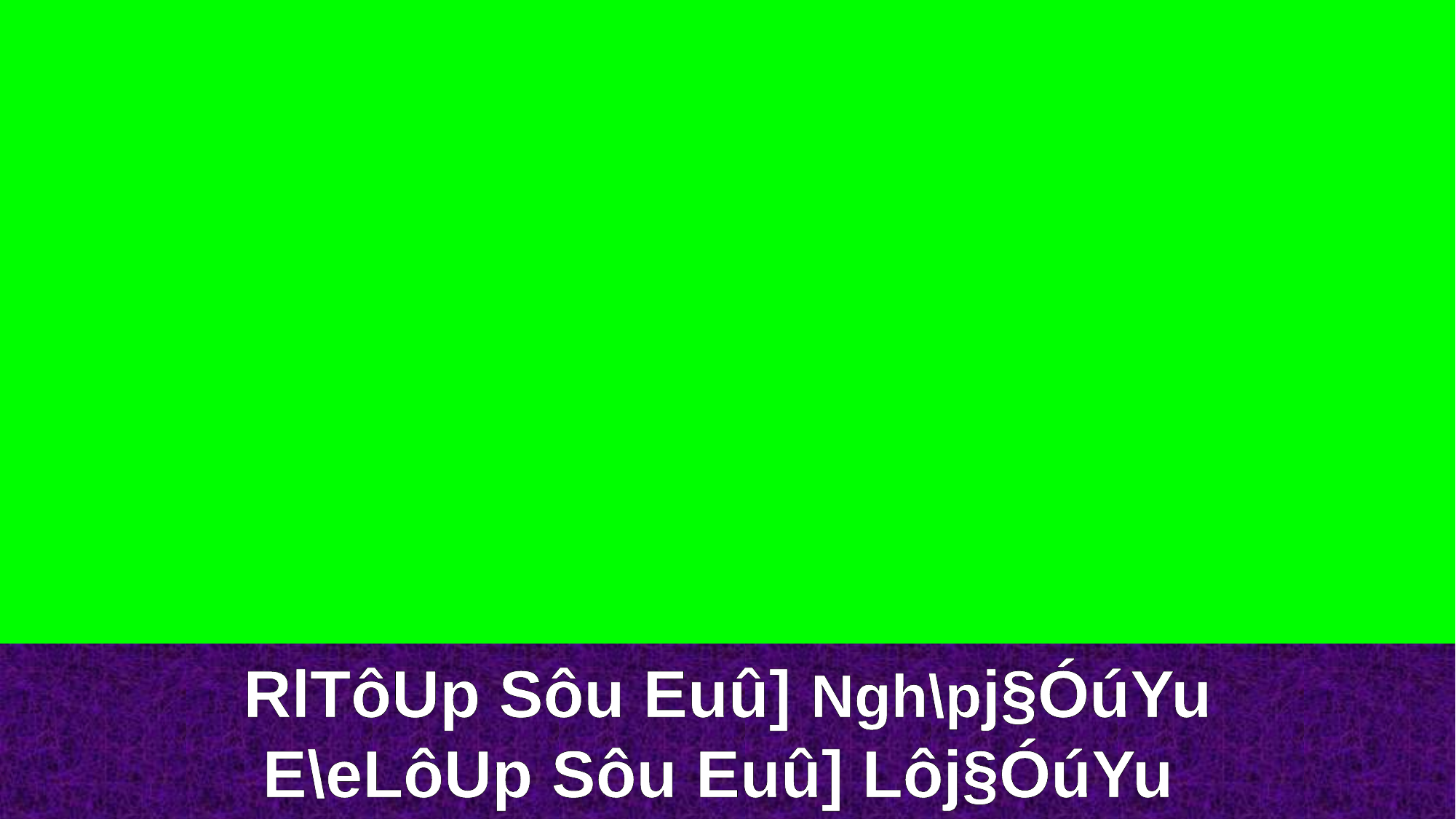

RlTôUp Sôu Euû] Ngh\pj§ÓúYu
E\eLôUp Sôu Euû] Lôj§ÓúYu